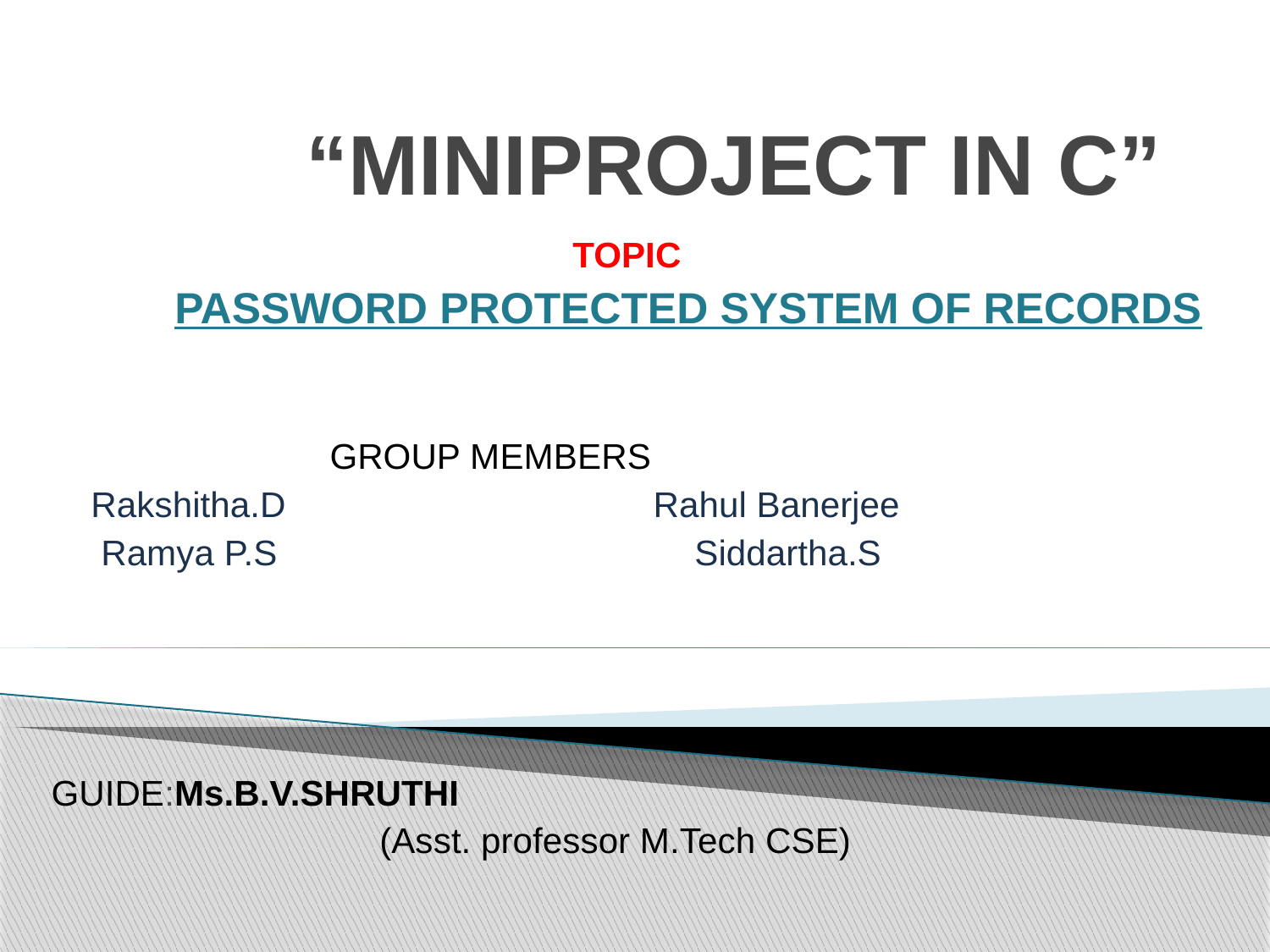

# “MINIPROJECT IN C”
TOPIC
PASSWORD PROTECTED SYSTEM OF RECORDS

                            GROUP MEMBERS
    Rakshitha.D                                     Rahul Banerjee
     Ramya P.S                                          Siddartha.S

GUIDE:Ms.B.V.SHRUTHI
                                 (Asst. professor M.Tech CSE)